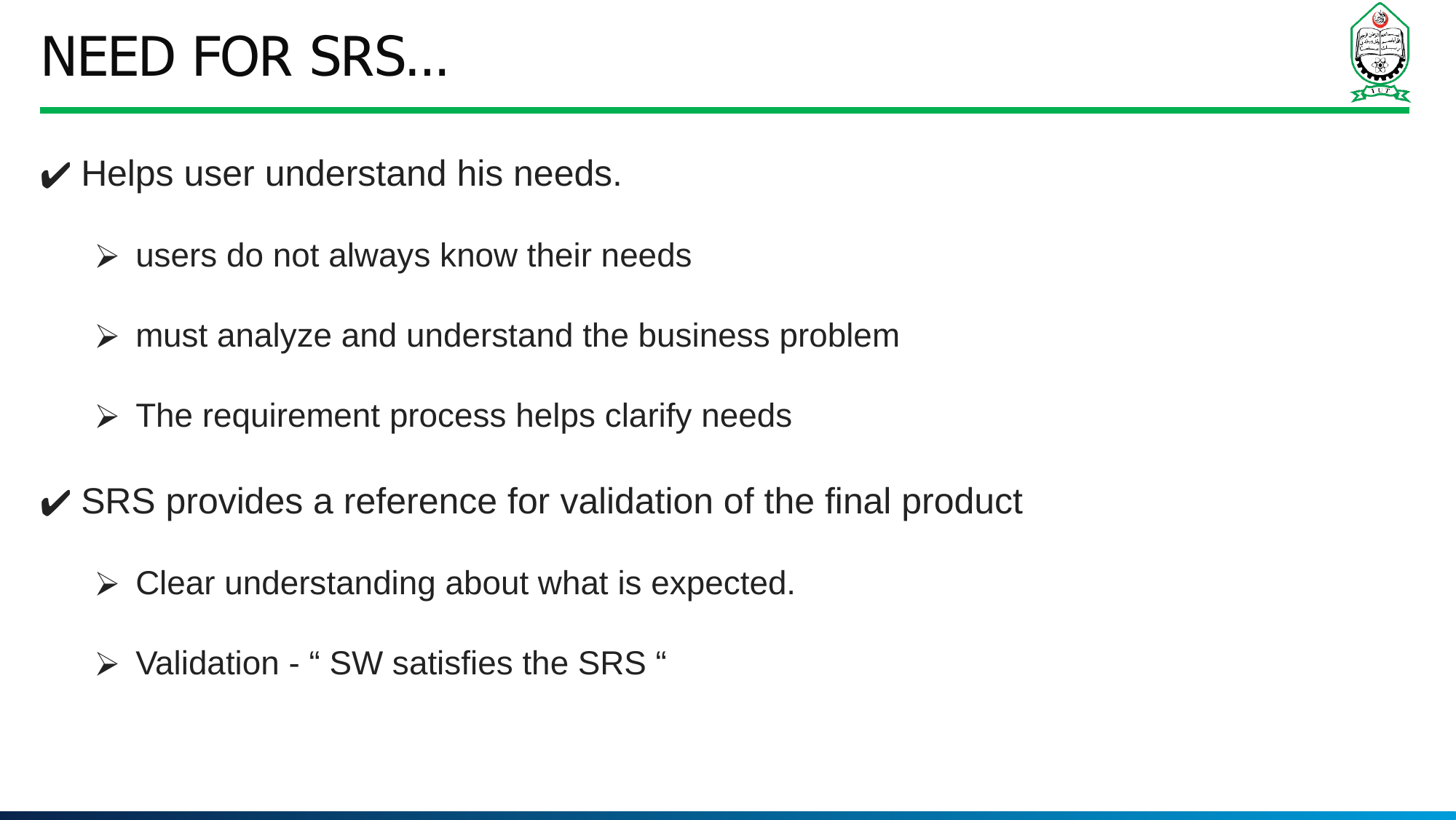

# Need for SRS…
Helps user understand his needs.
users do not always know their needs
must analyze and understand the business problem
The requirement process helps clarify needs
SRS provides a reference for validation of the final product
Clear understanding about what is expected.
Validation - “ SW satisfies the SRS “